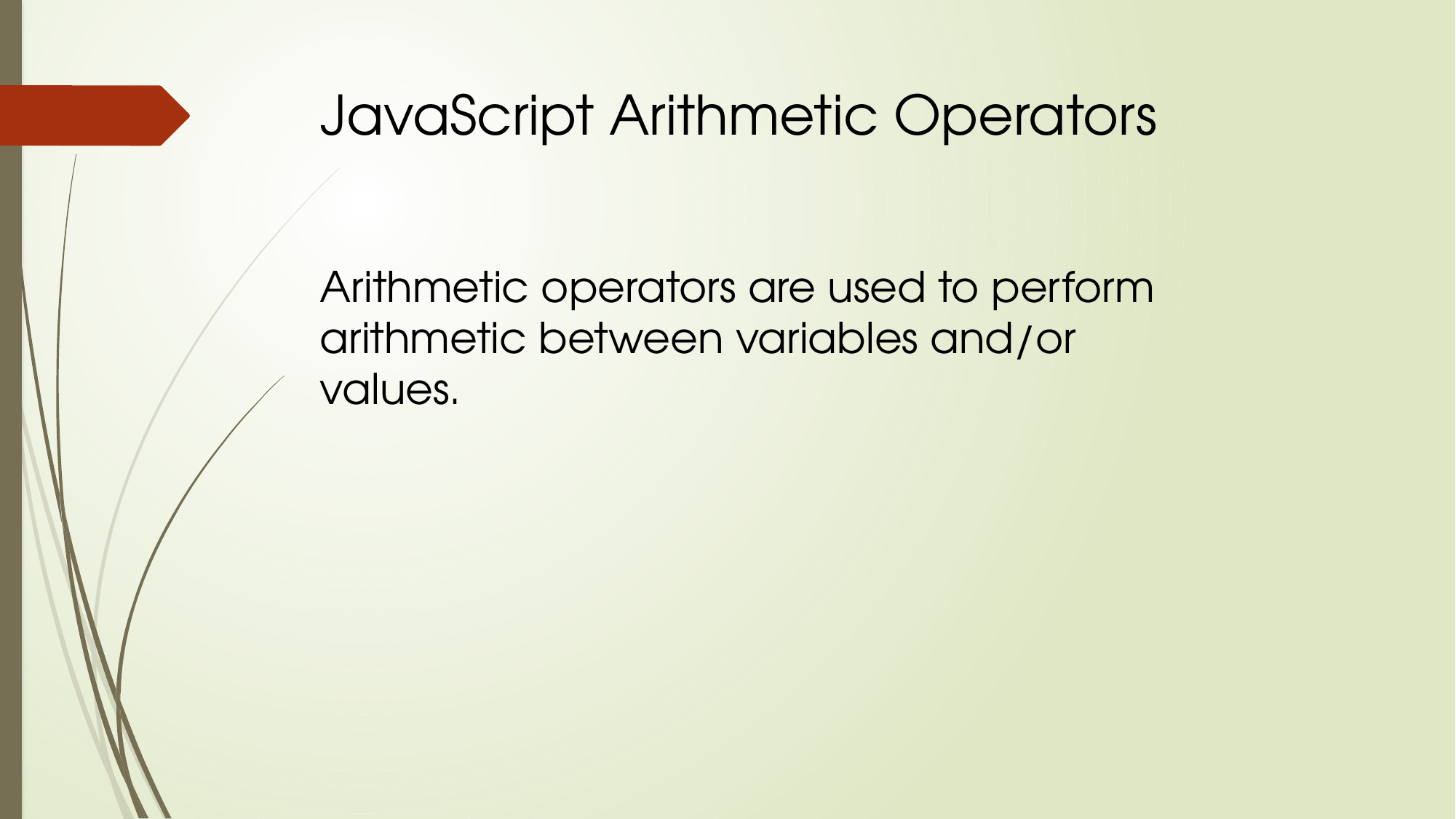

# JavaScript Arithmetic Operators
Arithmetic operators are used to perform arithmetic between variables and/or values.